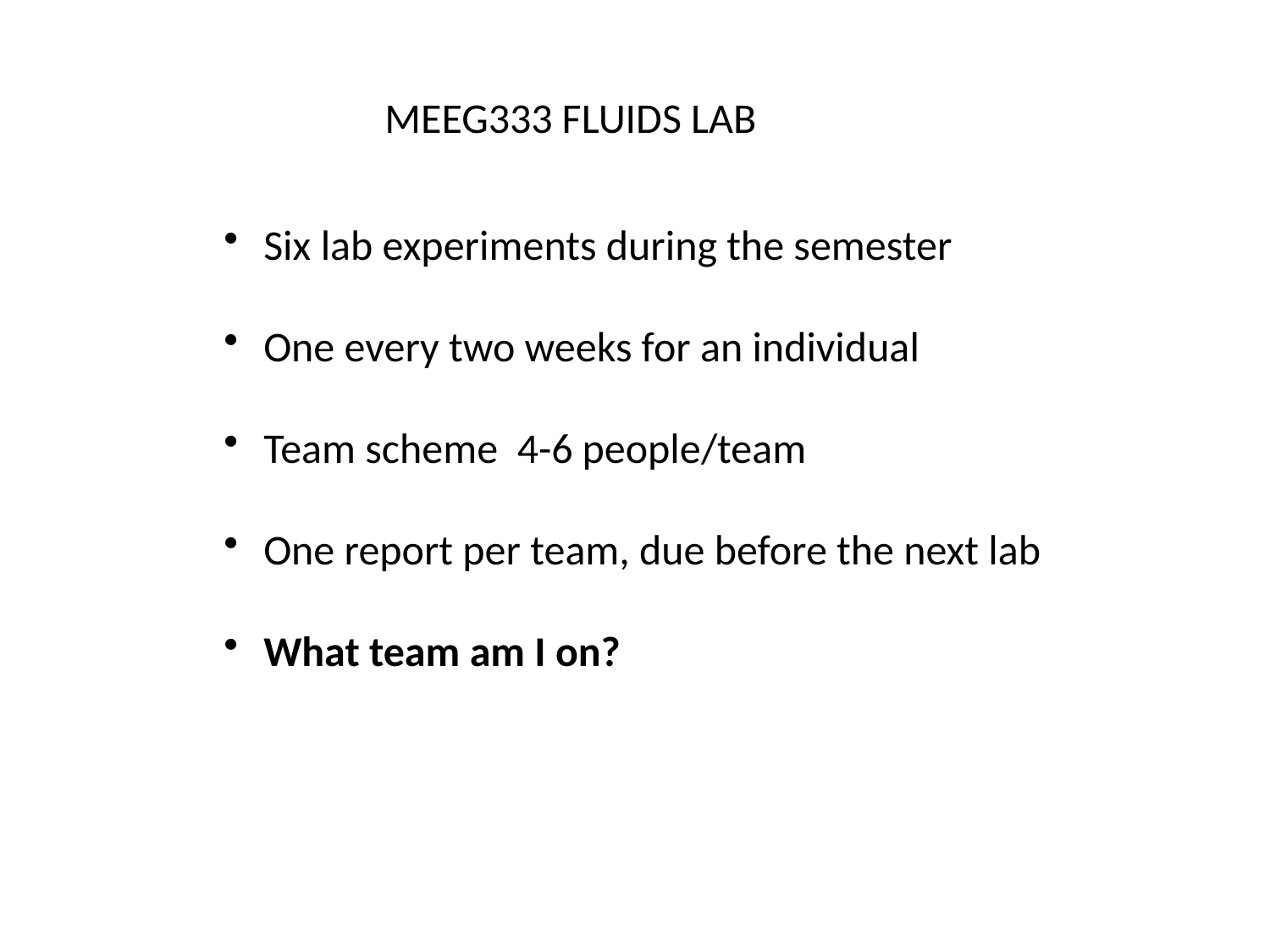

MEEG333 FLUIDS LAB
 Six lab experiments during the semester

 One every two weeks for an individual

 Team scheme  4-6 people/team

 One report per team, due before the next lab

 What team am I on?